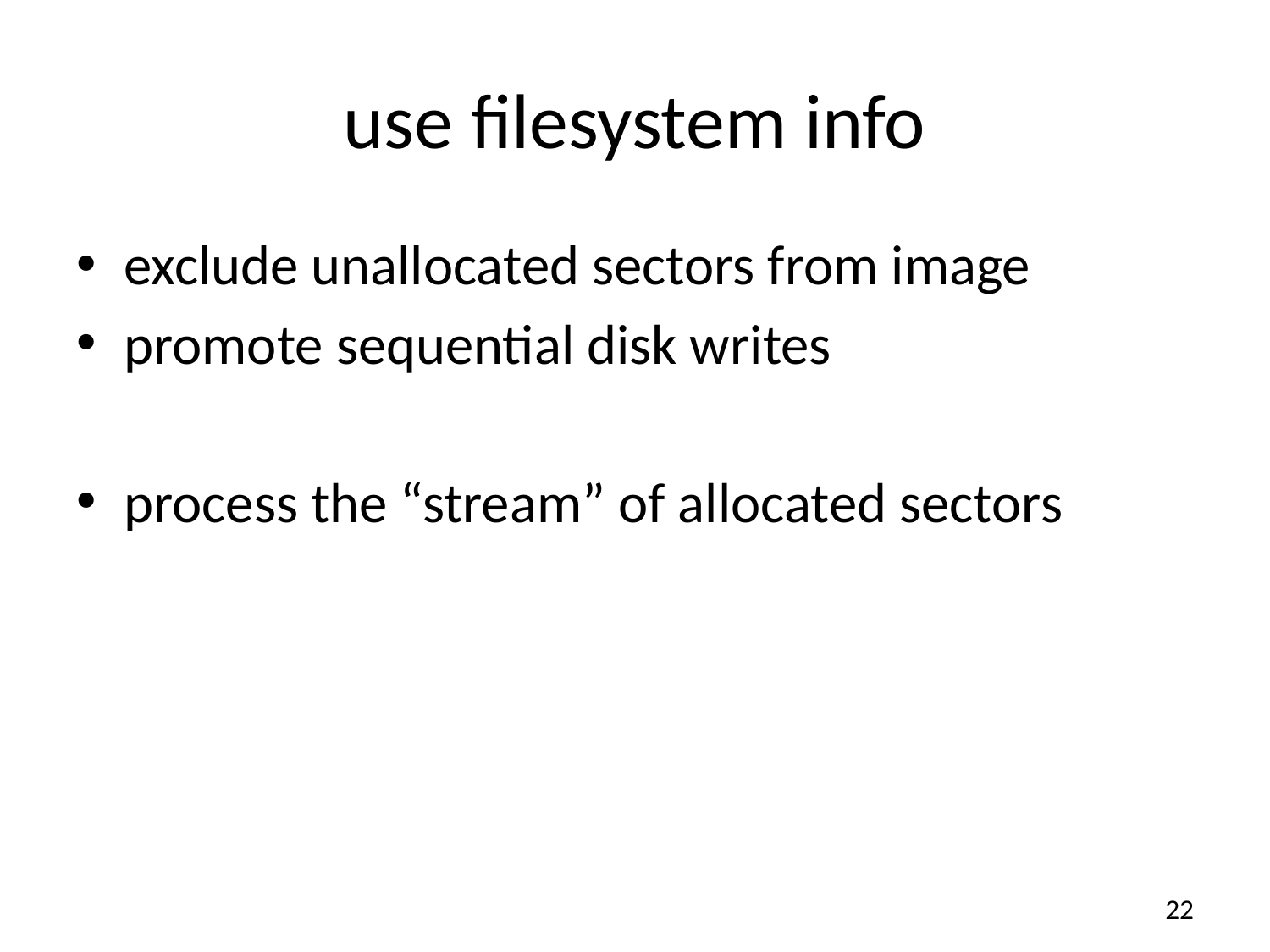

# use filesystem info
exclude unallocated sectors from image
promote sequential disk writes

process the “stream” of allocated sectors
22